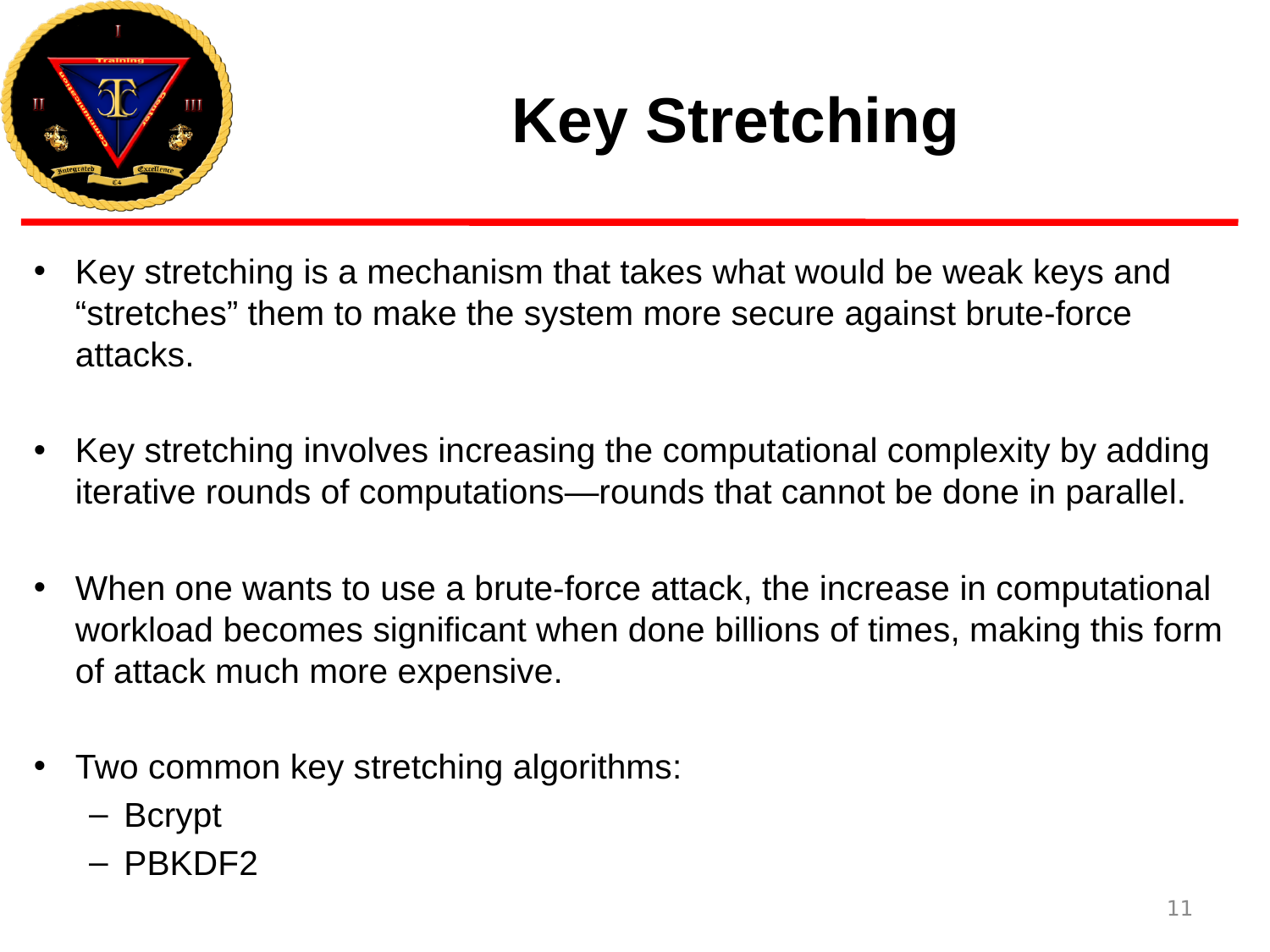

# Key Stretching
Key stretching is a mechanism that takes what would be weak keys and “stretches” them to make the system more secure against brute-force attacks.

Key stretching involves increasing the computational complexity by adding iterative rounds of computations—rounds that cannot be done in parallel.

When one wants to use a brute-force attack, the increase in computational workload becomes significant when done billions of times, making this form of attack much more expensive.

Two common key stretching algorithms:
Bcrypt
PBKDF2
11